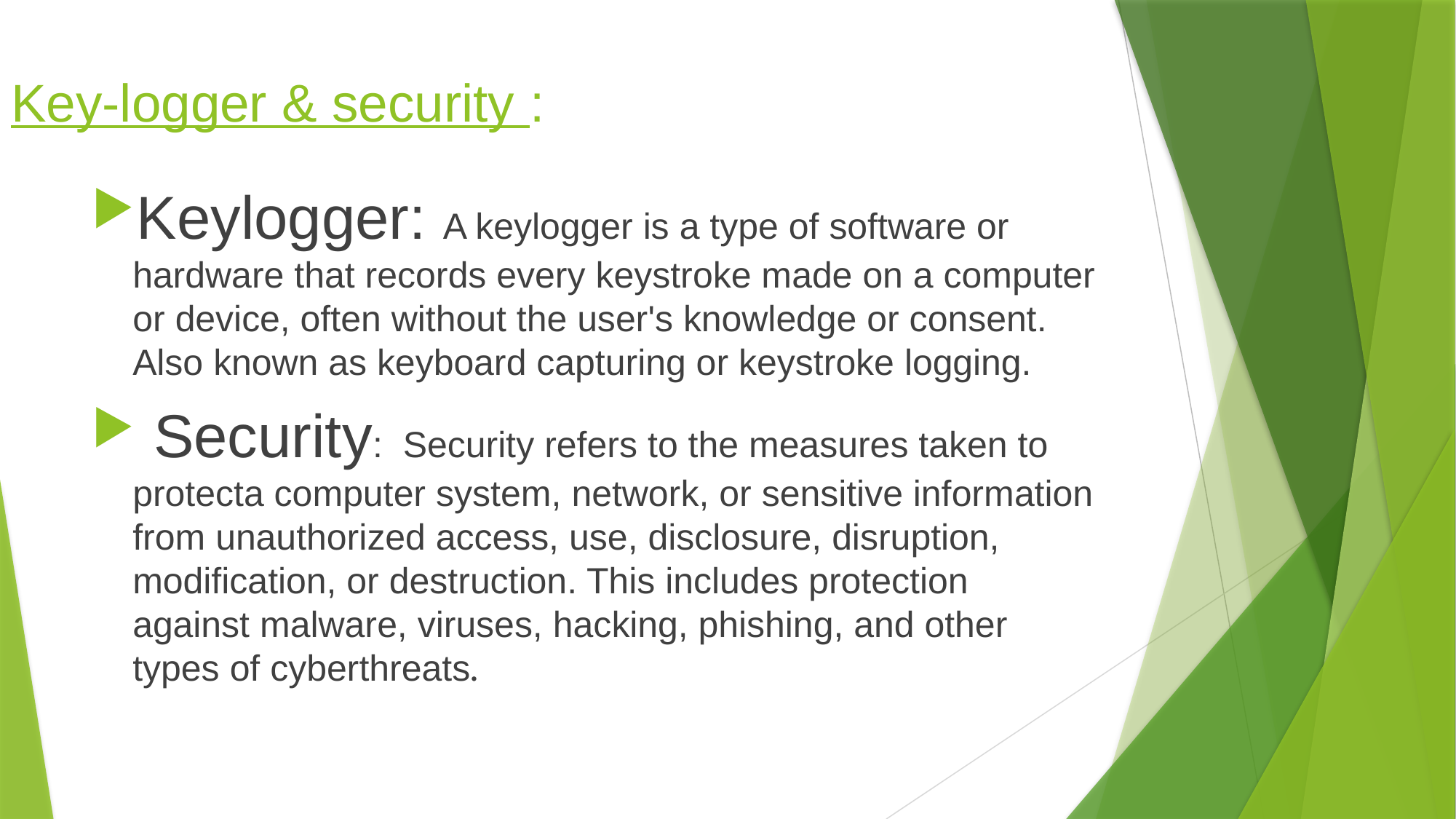

# Key-logger & security :
Keylogger: A keylogger is a type of software or hardware that records every keystroke made on a computer or device, often without the user's knowledge or consent. Also known as keyboard capturing or keystroke logging.
 Security:  Security refers to the measures taken to protecta computer system, network, or sensitive information from unauthorized access, use, disclosure, disruption, modification, or destruction. This includes protection against malware, viruses, hacking, phishing, and other types of cyberthreats.